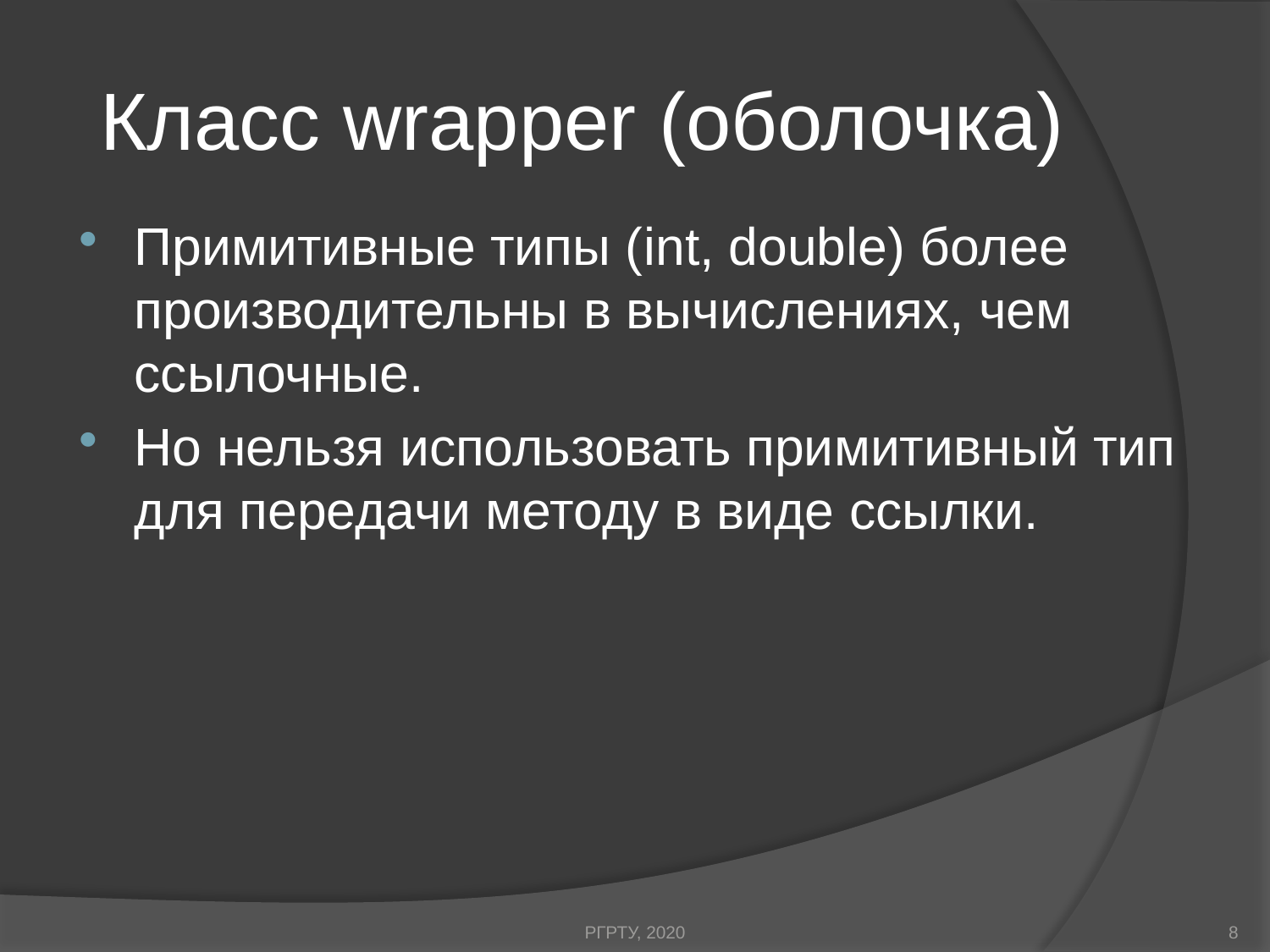

# Класс wrapper (оболочка)
Примитивные типы (int, double) более производительны в вычислениях, чем ссылочные.
Но нельзя использовать примитивный тип для передачи методу в виде ссылки.
РГРТУ, 2020
8